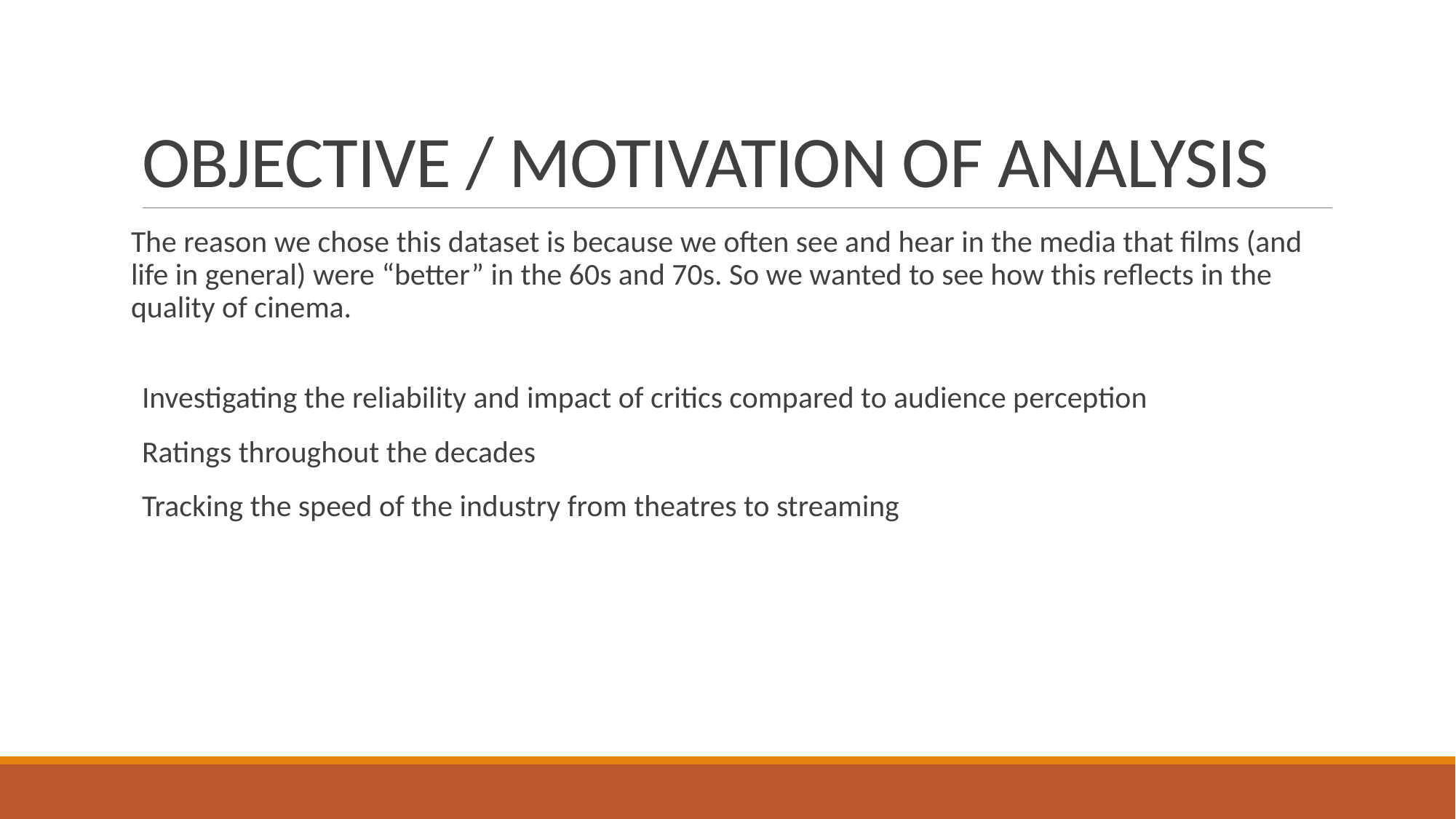

# OBJECTIVE / MOTIVATION OF ANALYSIS
The reason we chose this dataset is because we often see and hear in the media that films (and life in general) were “better” in the 60s and 70s. So we wanted to see how this reflects in the quality of cinema.
Investigating the reliability and impact of critics compared to audience perception
Ratings throughout the decades
Tracking the speed of the industry from theatres to streaming